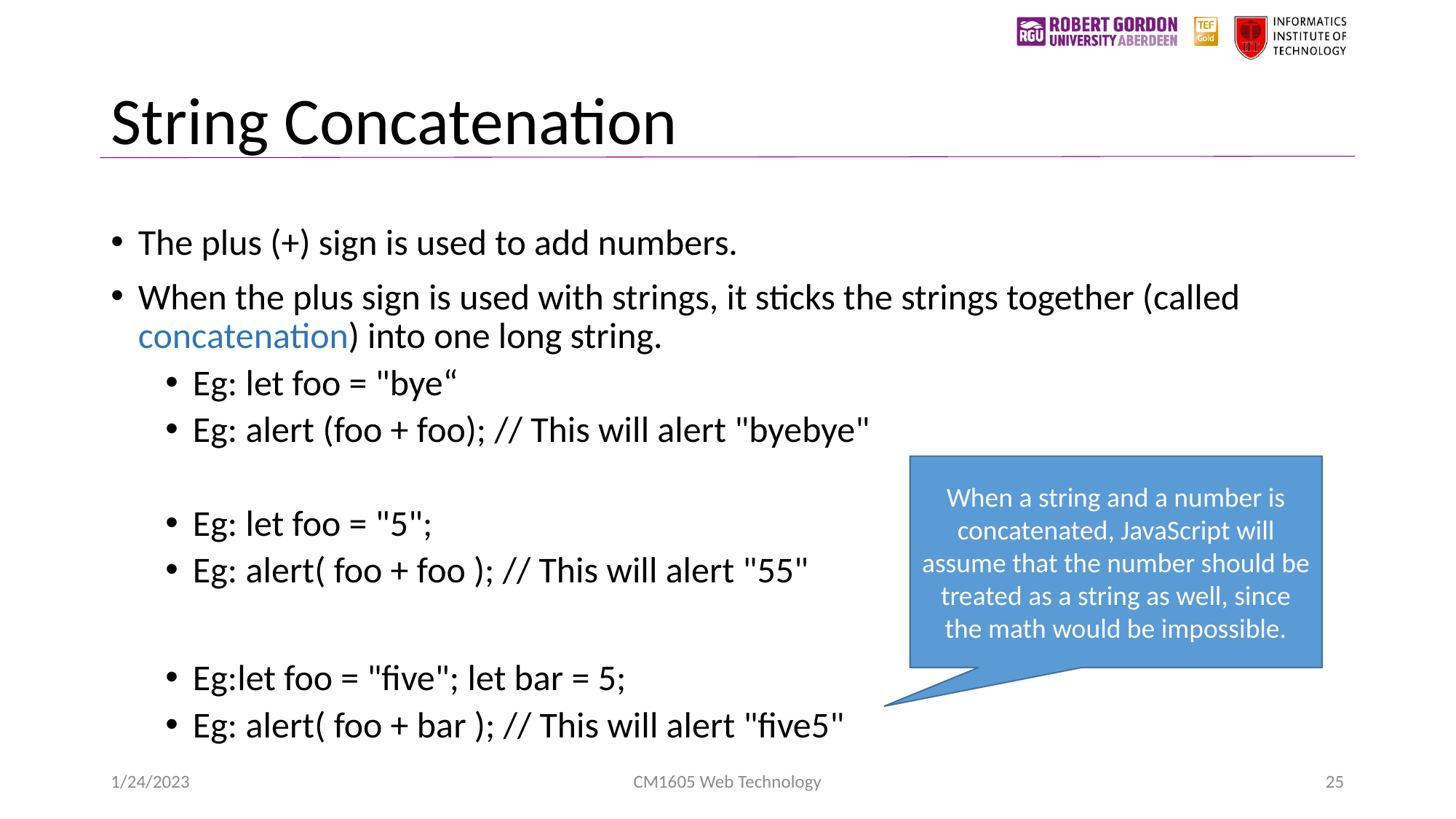

# String Concatenation
The plus (+) sign is used to add numbers.
When the plus sign is used with strings, it sticks the strings together (called concatenation) into one long string.
Eg: let foo = "bye“
Eg: alert (foo + foo); // This will alert "byebye"

Eg: let foo = "5";
Eg: alert( foo + foo ); // This will alert "55"

Eg:let foo = "five"; let bar = 5;
Eg: alert( foo + bar ); // This will alert "five5"

When a string and a number is concatenated, JavaScript will assume that the number should be treated as a string as well, since the math would be impossible.
1/24/2023
CM1605 Web Technology
25